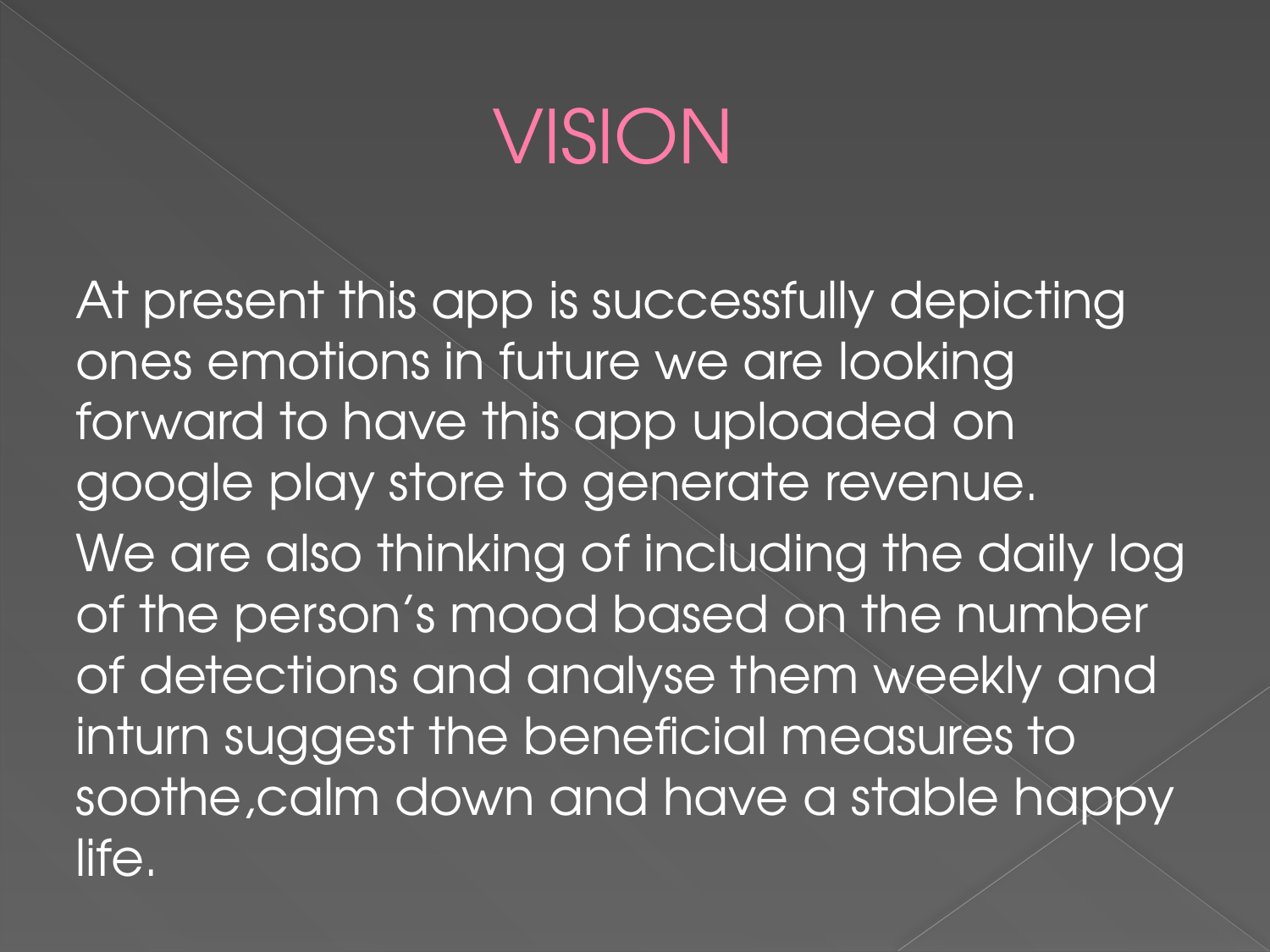

# VISION
At present this app is successfully depicting ones emotions in future we are looking forward to have this app uploaded on google play store to generate revenue.
We are also thinking of including the daily log of the person’s mood based on the number of detections and analyse them weekly and inturn suggest the beneficial measures to soothe,calm down and have a stable happy life.